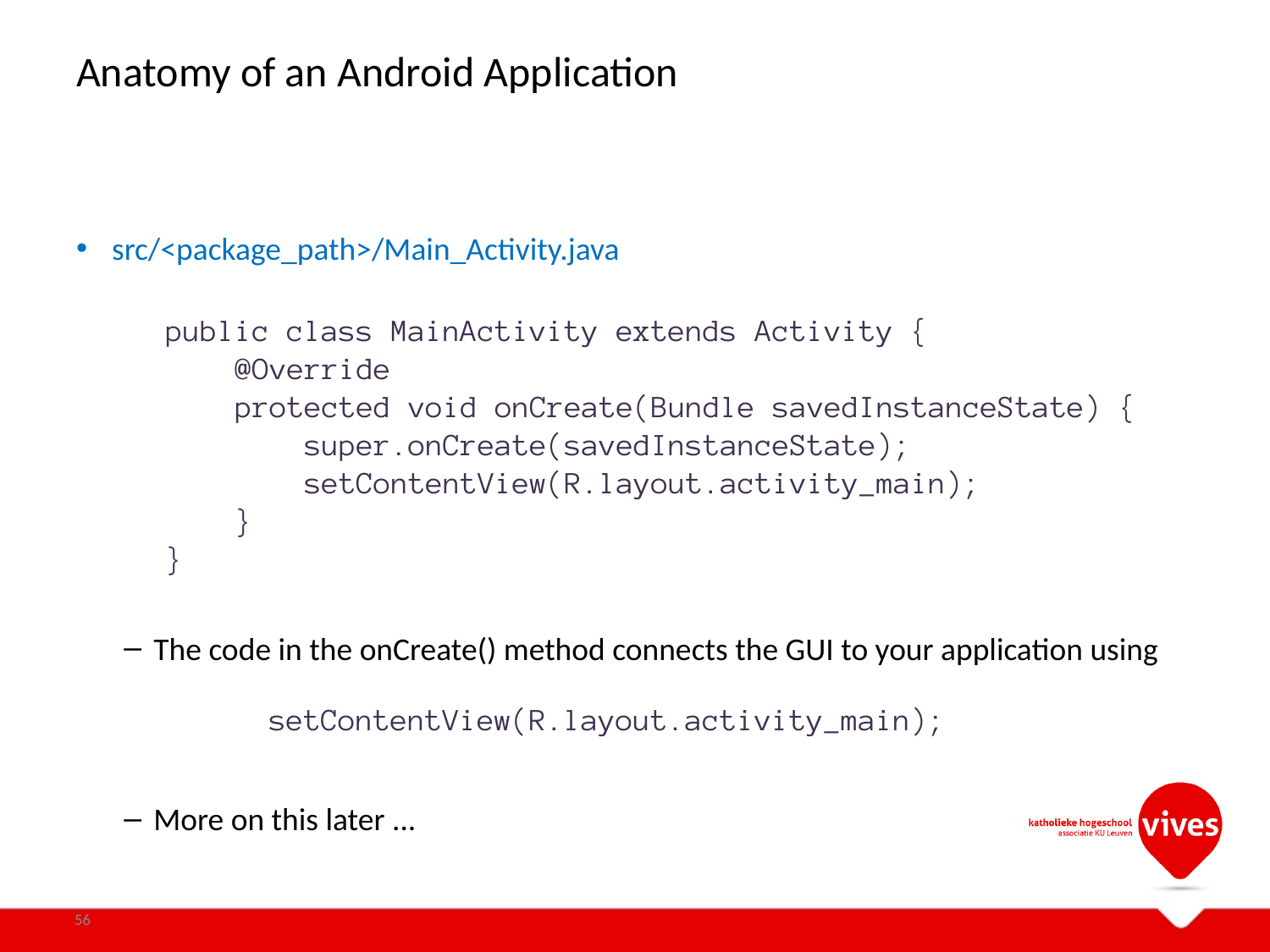

# Anatomy of an Android Application
src/<package_path>/Main_Activity.java

The code in the onCreate() method connects the GUI to your application using

More on this later ...
public class MainActivity extends Activity {
    @Override
    protected void onCreate(Bundle savedInstanceState) {
        super.onCreate(savedInstanceState);
        setContentView(R.layout.activity_main);
    }
}
setContentView(R.layout.activity_main);
56